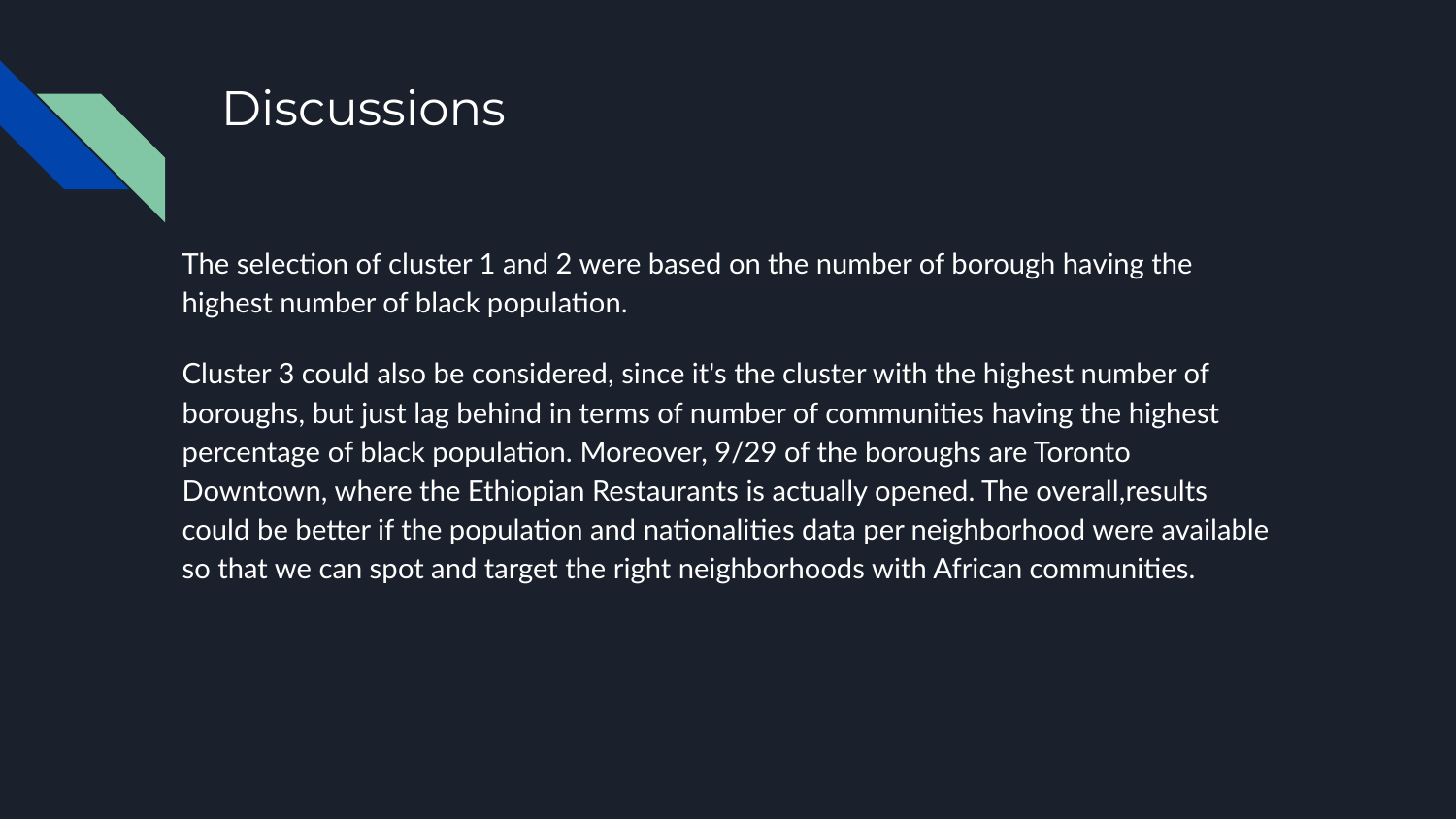

# Discussions
The selection of cluster 1 and 2 were based on the number of borough having the highest number of black population.
Cluster 3 could also be considered, since it's the cluster with the highest number of boroughs, but just lag behind in terms of number of communities having the highest percentage of black population. Moreover, 9/29 of the boroughs are Toronto Downtown, where the Ethiopian Restaurants is actually opened. The overall,results could be better if the population and nationalities data per neighborhood were available so that we can spot and target the right neighborhoods with African communities.